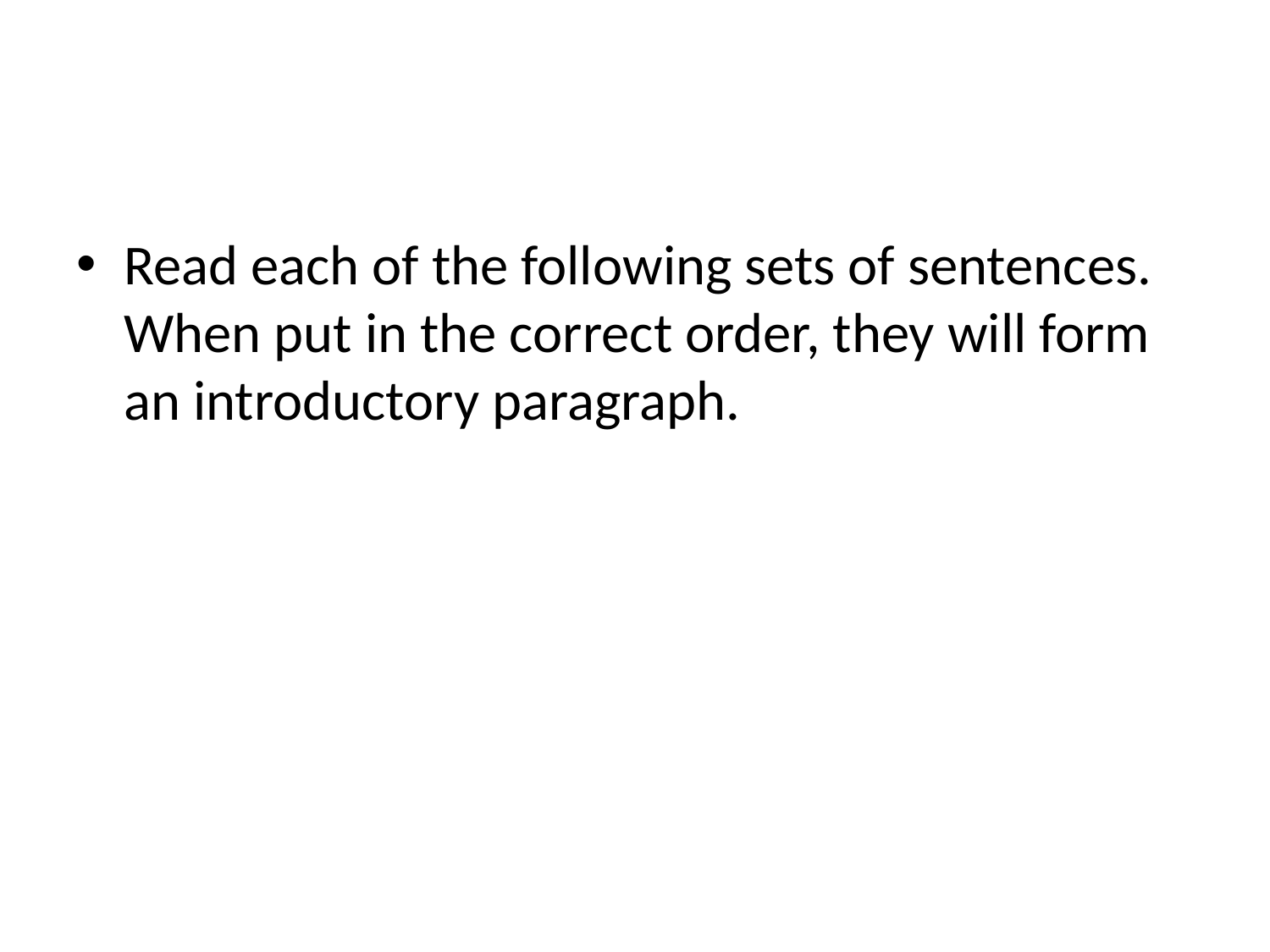

#
Read each of the following sets of sentences. When put in the correct order, they will form an introductory paragraph.